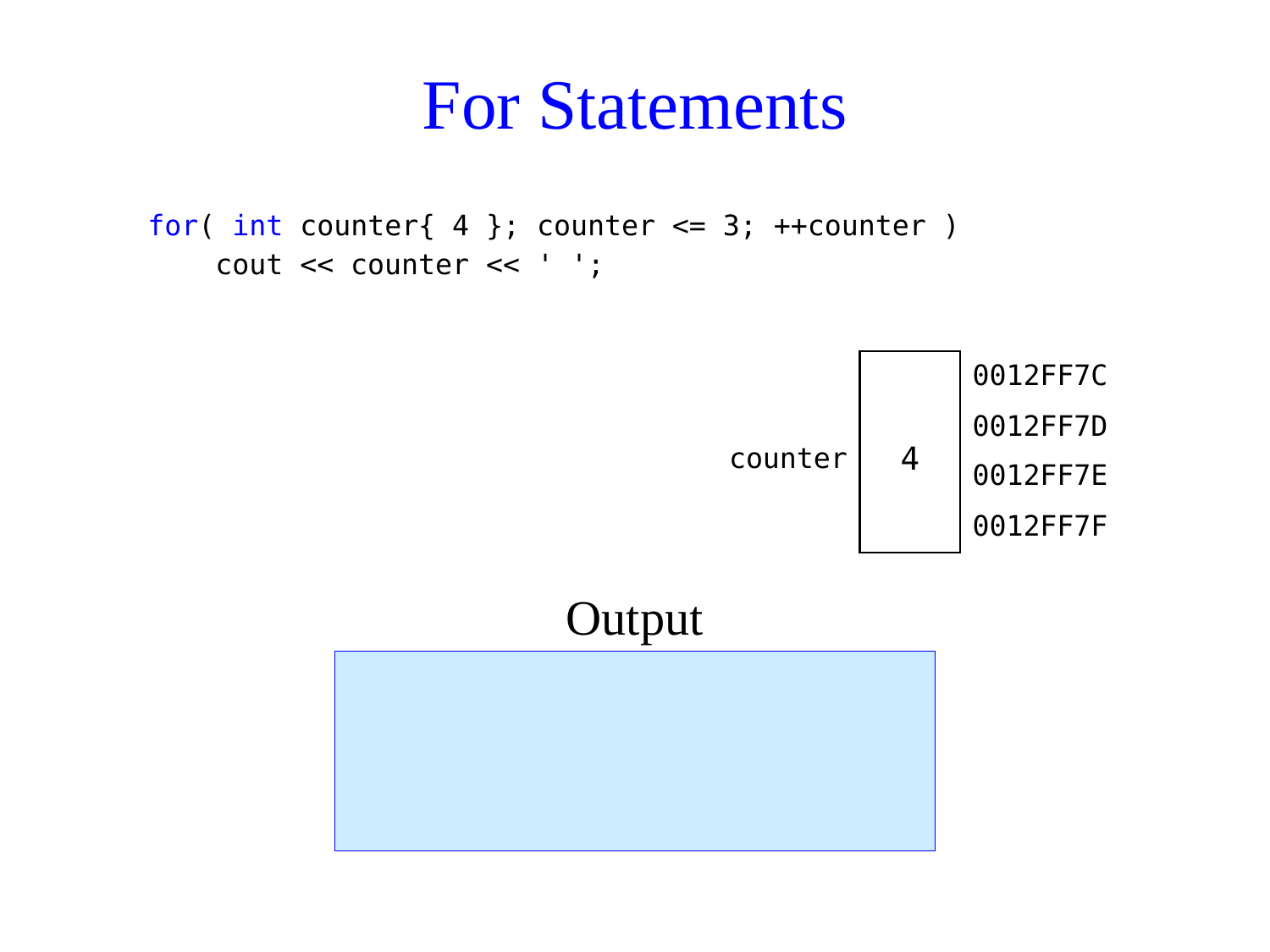

# For Statements
for( int counter{ 4 }; counter <= 3; ++counter )
    cout << counter << ' ';
| counter | 4 | 0012FF7C |
| --- | --- | --- |
|  |  | 0012FF7D |
|  |  | 0012FF7E |
|  |  | 0012FF7F |
Output